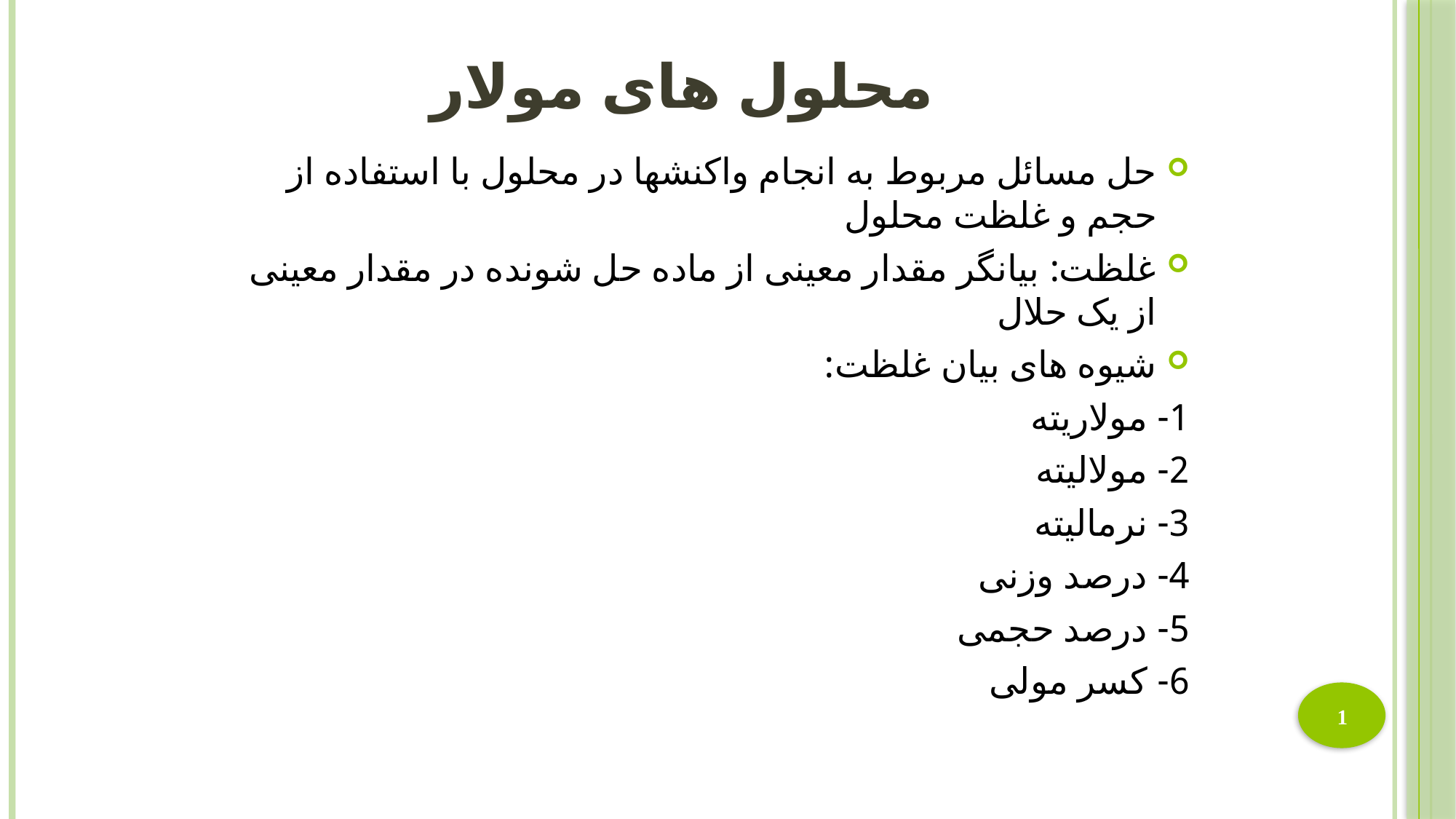

# محلول های مولار
حل مسائل مربوط به انجام واکنشها در محلول با استفاده از حجم و غلظت محلول
غلظت: بیانگر مقدار معینی از ماده حل شونده در مقدار معینی از یک حلال
شیوه های بیان غلظت:
1- مولاریته
2- مولالیته
3- نرمالیته
4- درصد وزنی
5- درصد حجمی
6- کسر مولی
1